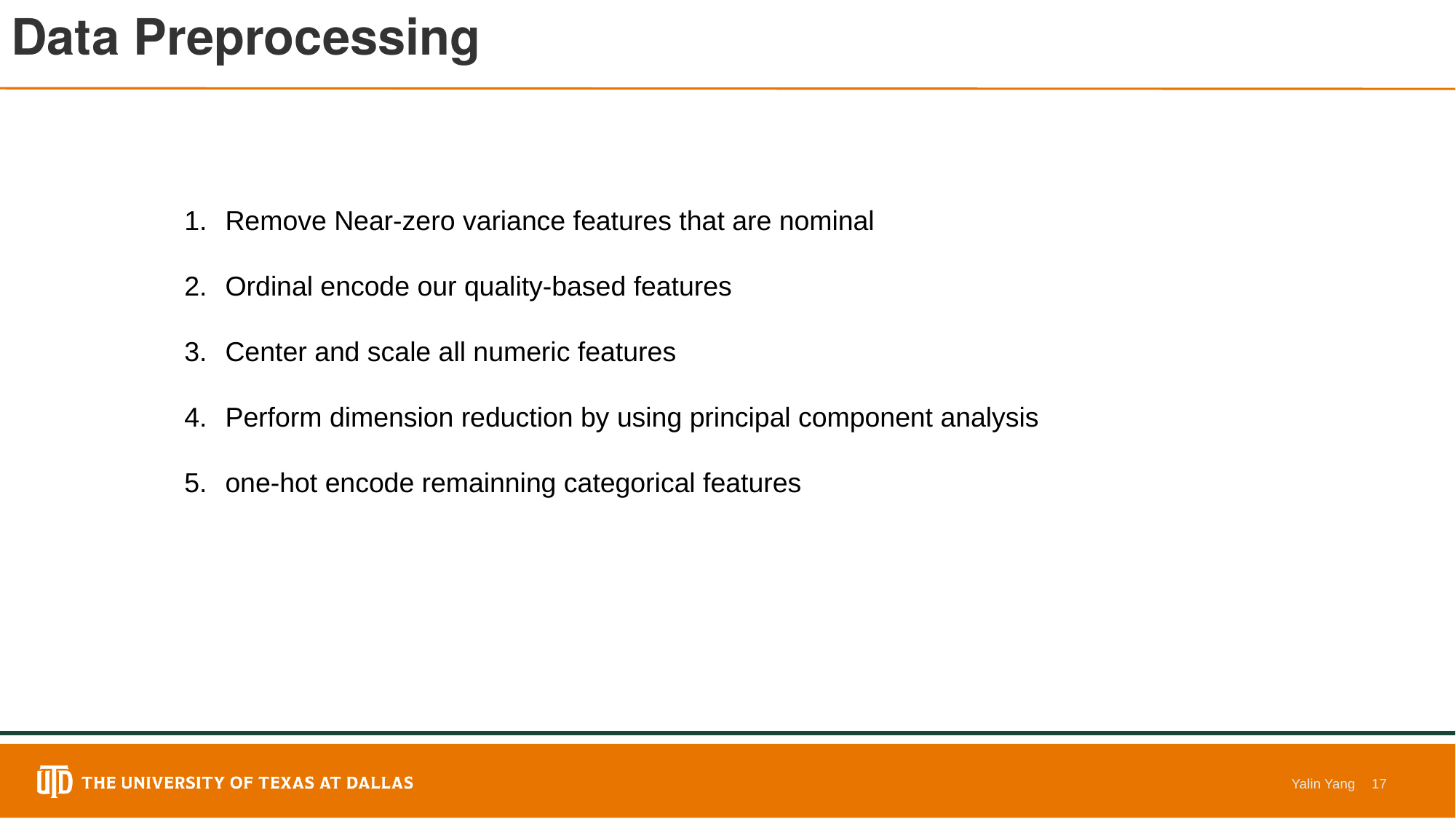

# Data Preprocessing
Remove Near-zero variance features that are nominal
Ordinal encode our quality-based features
Center and scale all numeric features
Perform dimension reduction by using principal component analysis
one-hot encode remainning categorical features

Yalin Yang
17